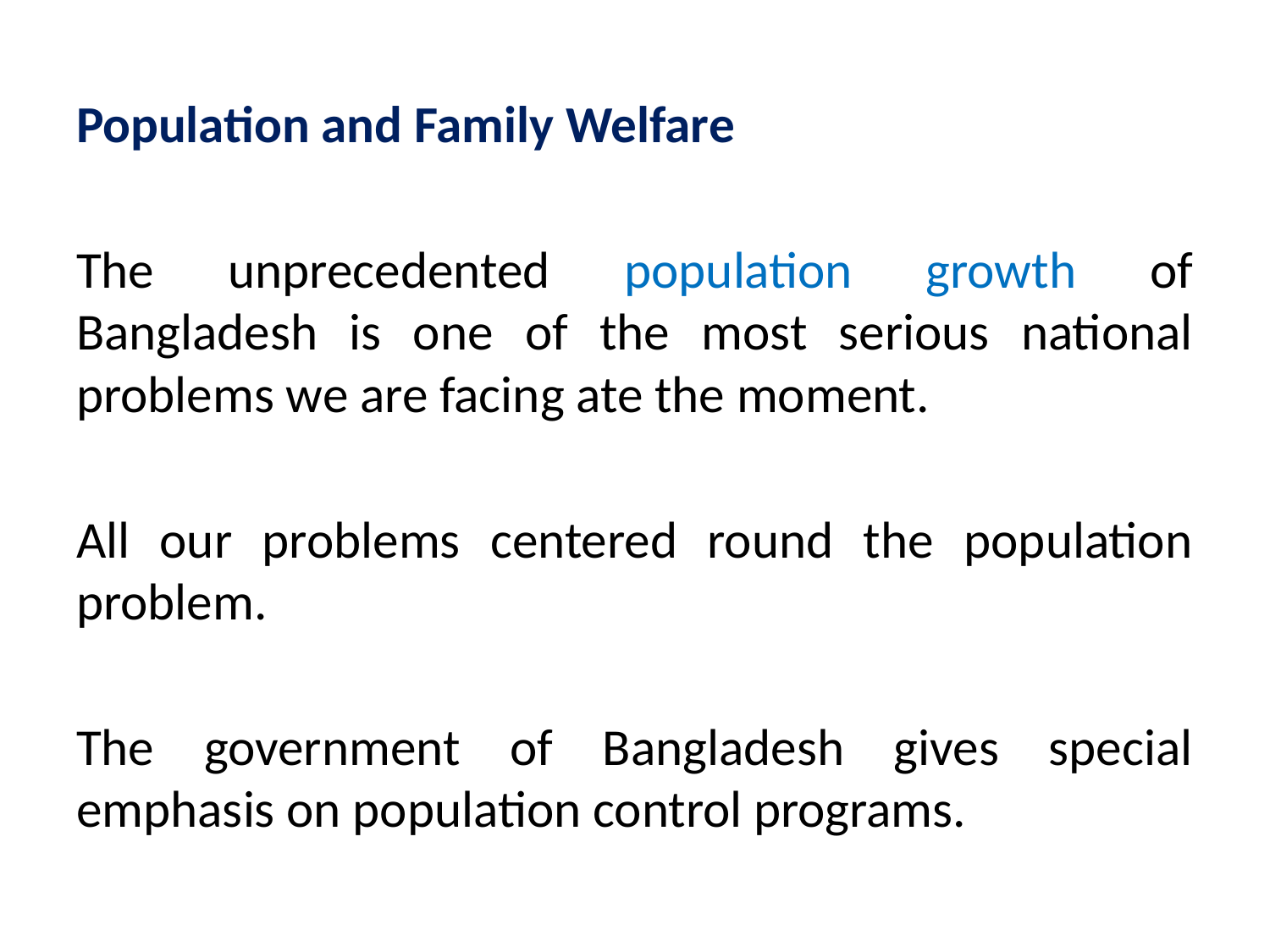

Population and Family Welfare

The unprecedented population growth of Bangladesh is one of the most serious national problems we are facing ate the moment.

All our problems centered round the population problem.

The government of Bangladesh gives special emphasis on population control programs.